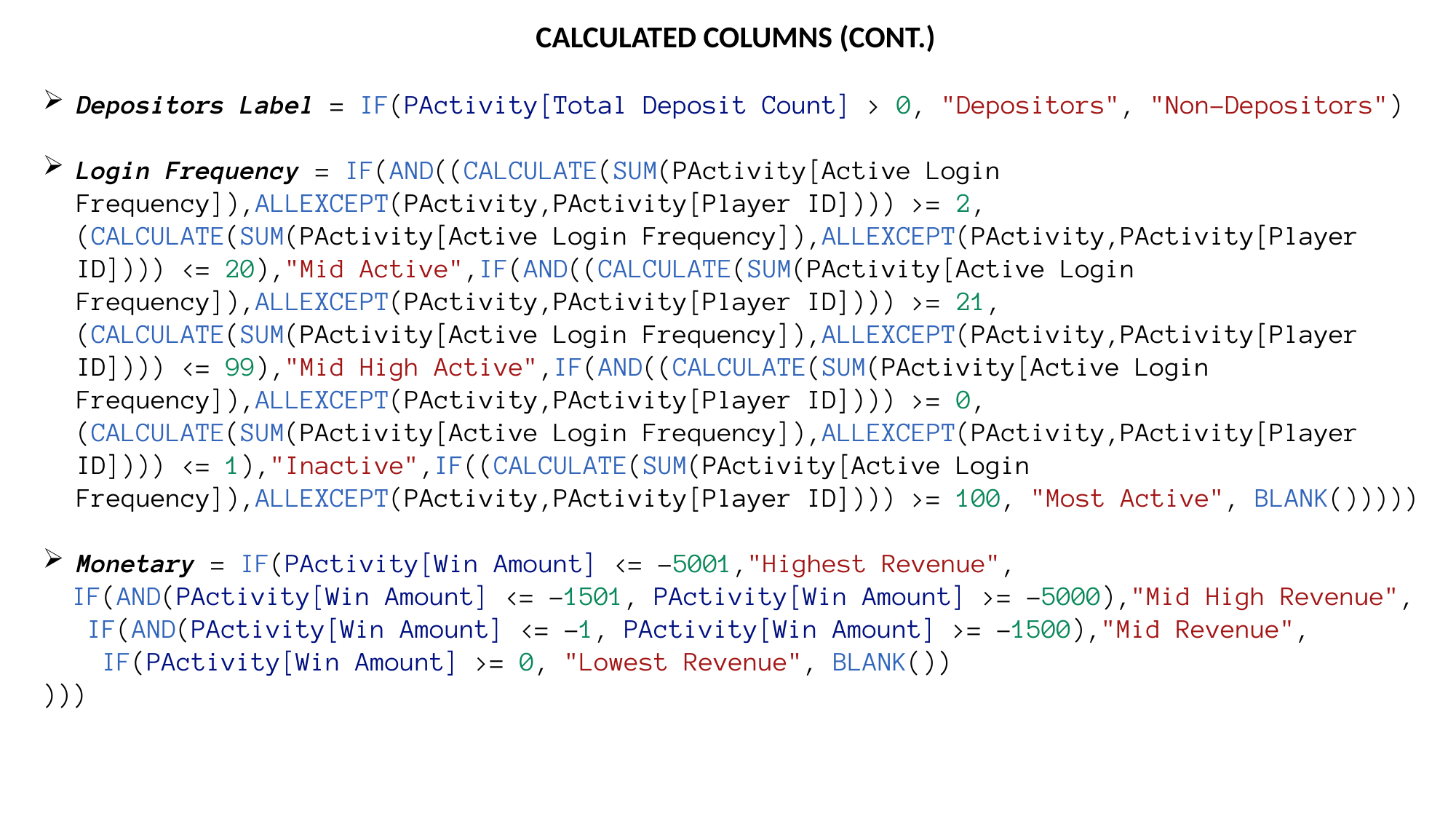

CALCULATED COLUMNS (CONT.)

Depositors Label = IF(PActivity[Total Deposit Count] > 0, "Depositors", "Non-Depositors")

Login Frequency = IF(AND((CALCULATE(SUM(PActivity[Active Login Frequency]),ALLEXCEPT(PActivity,PActivity[Player ID]))) >= 2, (CALCULATE(SUM(PActivity[Active Login Frequency]),ALLEXCEPT(PActivity,PActivity[Player ID]))) <= 20),"Mid Active",IF(AND((CALCULATE(SUM(PActivity[Active Login Frequency]),ALLEXCEPT(PActivity,PActivity[Player ID]))) >= 21, (CALCULATE(SUM(PActivity[Active Login Frequency]),ALLEXCEPT(PActivity,PActivity[Player ID]))) <= 99),"Mid High Active",IF(AND((CALCULATE(SUM(PActivity[Active Login Frequency]),ALLEXCEPT(PActivity,PActivity[Player ID]))) >= 0, (CALCULATE(SUM(PActivity[Active Login Frequency]),ALLEXCEPT(PActivity,PActivity[Player ID]))) <= 1),"Inactive",IF((CALCULATE(SUM(PActivity[Active Login Frequency]),ALLEXCEPT(PActivity,PActivity[Player ID]))) >= 100, "Most Active", BLANK()))))

Monetary = IF(PActivity[Win Amount] <= -5001,"Highest Revenue",
  IF(AND(PActivity[Win Amount] <= -1501, PActivity[Win Amount] >= -5000),"Mid High Revenue",
   IF(AND(PActivity[Win Amount] <= -1, PActivity[Win Amount] >= -1500),"Mid Revenue",
    IF(PActivity[Win Amount] >= 0, "Lowest Revenue", BLANK())
)))